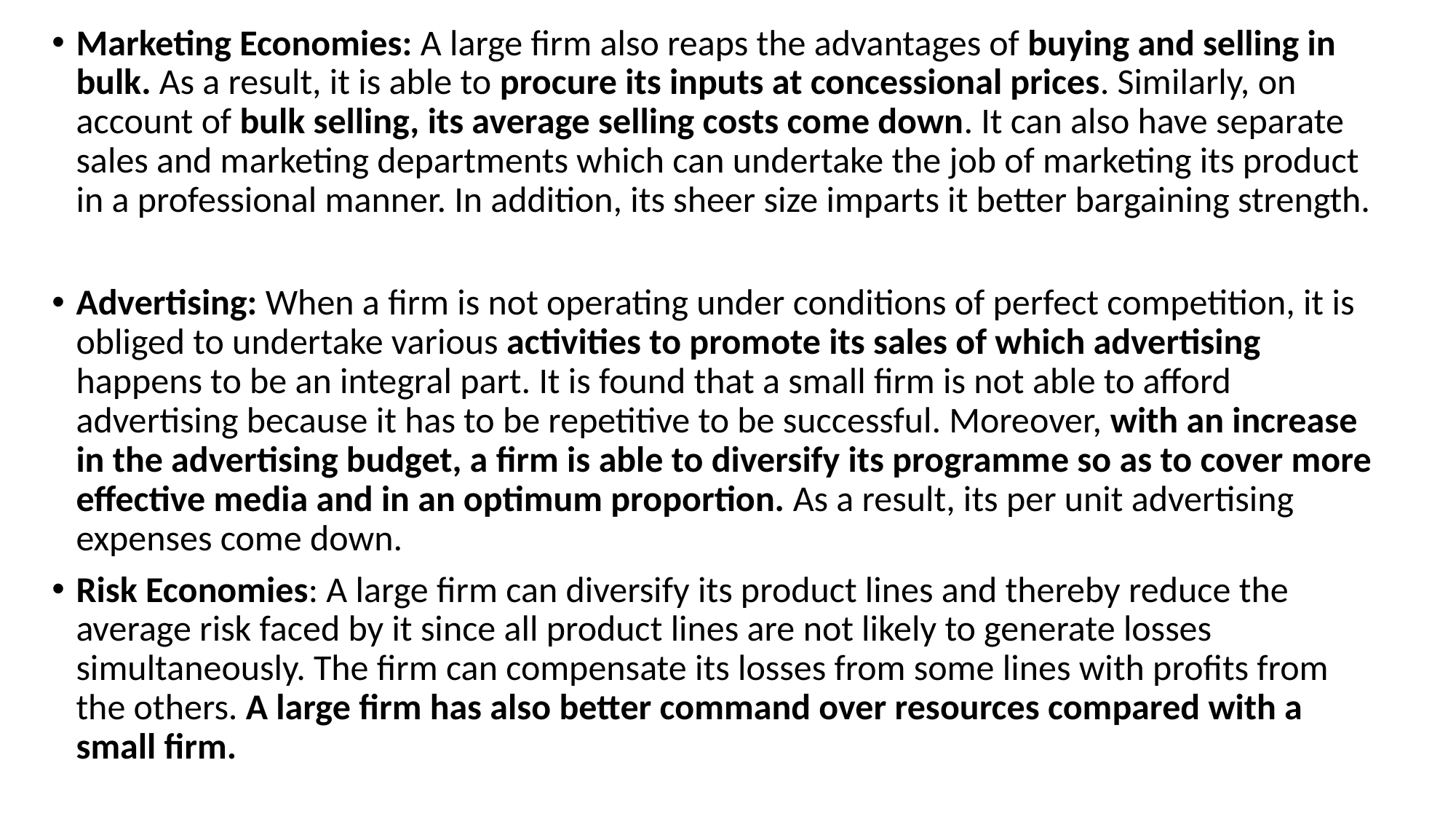

Marketing Economies: A large firm also reaps the advantages of buying and selling in bulk. As a result, it is able to procure its inputs at concessional prices. Similarly, on account of bulk selling, its average selling costs come down. It can also have separate sales and marketing departments which can undertake the job of marketing its product in a professional manner. In addition, its sheer size imparts it better bargaining strength.

Advertising: When a firm is not operating under conditions of perfect competition, it is obliged to undertake various activities to promote its sales of which advertising happens to be an integral part. It is found that a small firm is not able to afford advertising because it has to be repetitive to be successful. Moreover, with an increase in the advertising budget, a firm is able to diversify its programme so as to cover more effective media and in an optimum proportion. As a result, its per unit advertising expenses come down.
Risk Economies: A large firm can diversify its product lines and thereby reduce the average risk faced by it since all product lines are not likely to generate losses simultaneously. The firm can compensate its losses from some lines with profits from the others. A large firm has also better command over resources compared with a small firm.